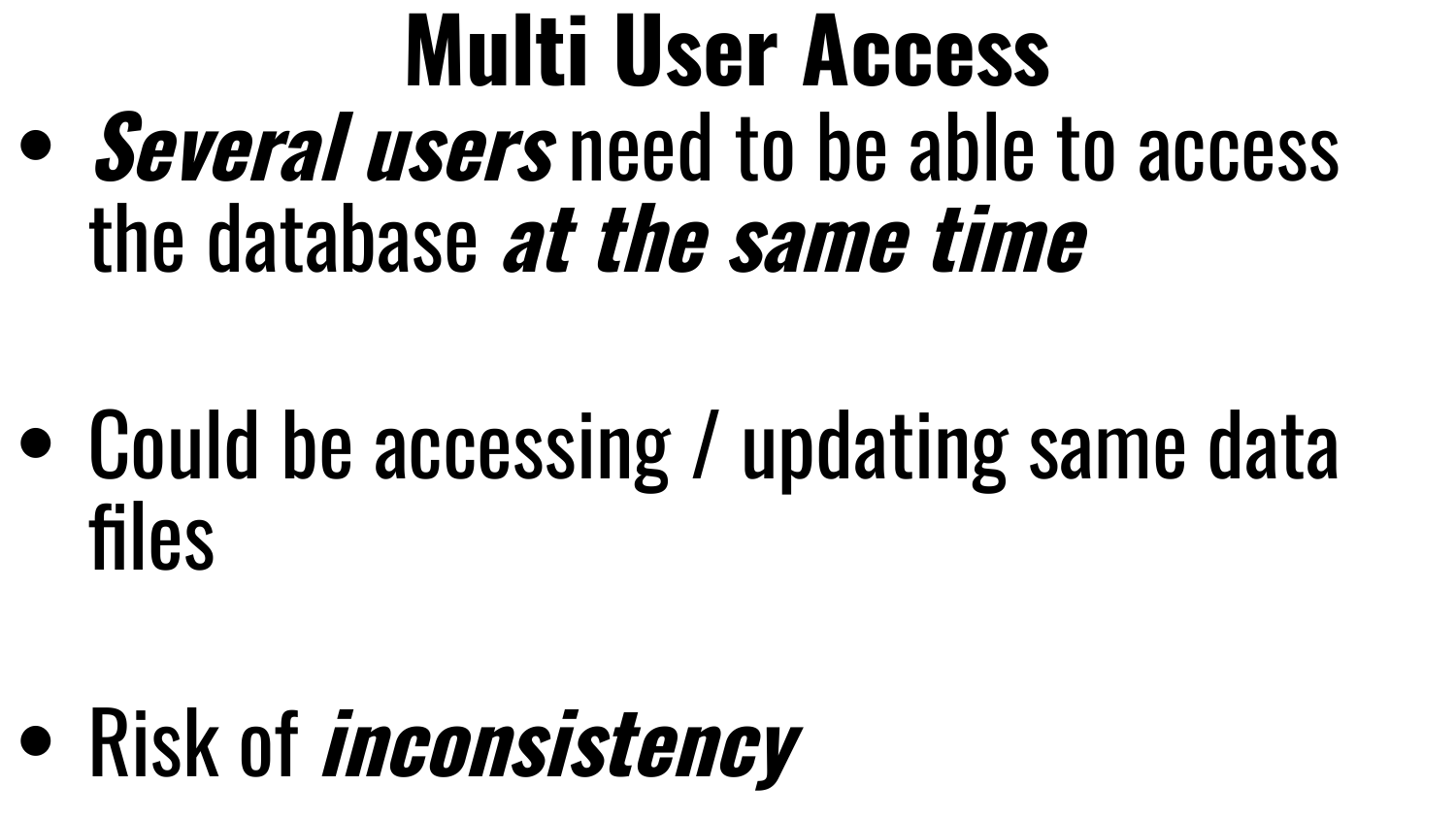

# Multi User Access
Several users need to be able to access the database at the same time

Could be accessing / updating same data files

Risk of inconsistency